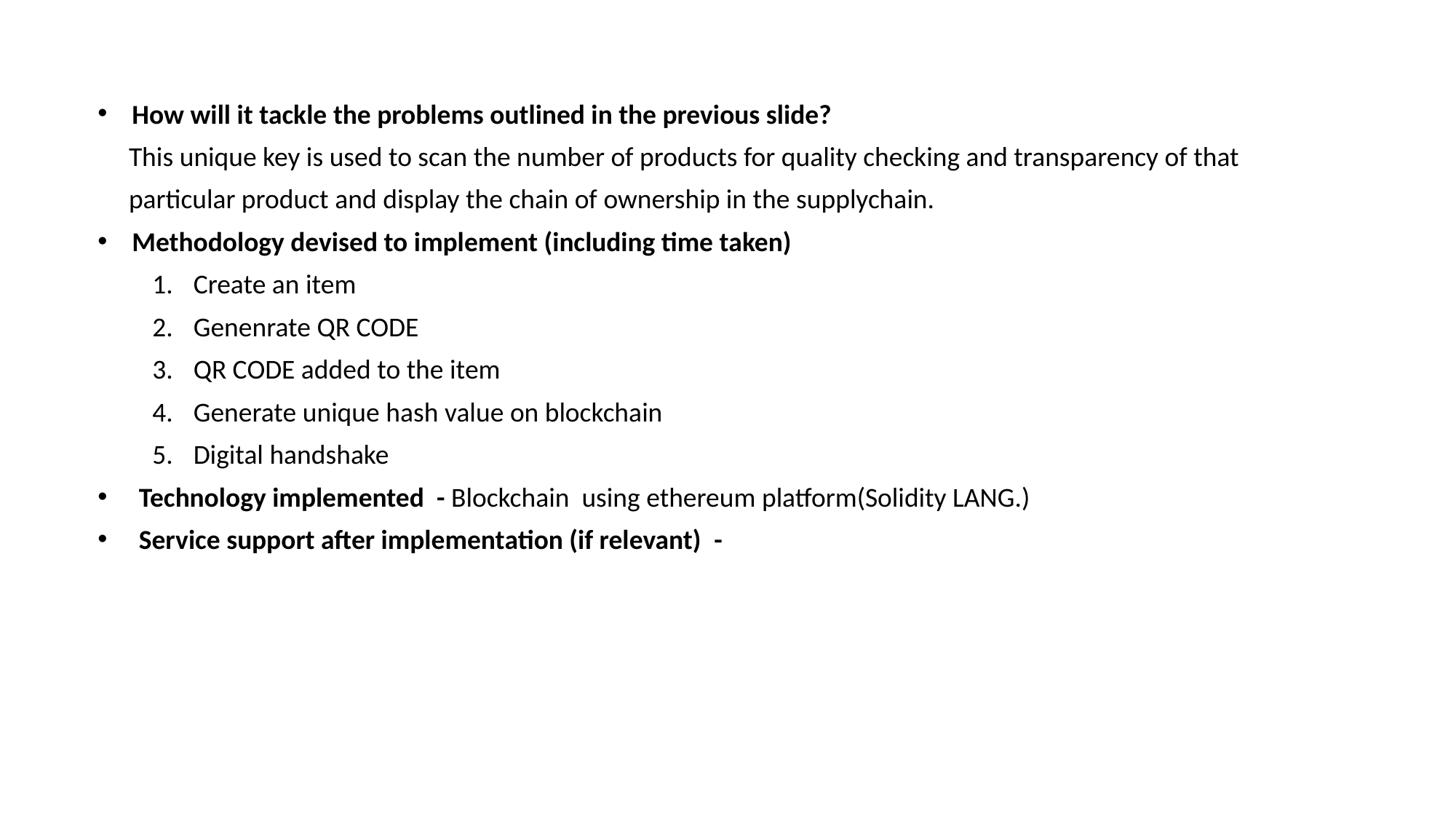

How will it tackle the problems outlined in the previous slide?
     This unique key is used to scan the number of products for quality checking and transparency of that
     particular product and display the chain of ownership in the supplychain.
Methodology devised to implement (including time taken)
Create an item
Genenrate QR CODE
QR CODE added to the item
Generate unique hash value on blockchain
Digital handshake
Technology implemented  - Blockchain  using ethereum platform(Solidity LANG.)
Service support after implementation (if relevant)  -